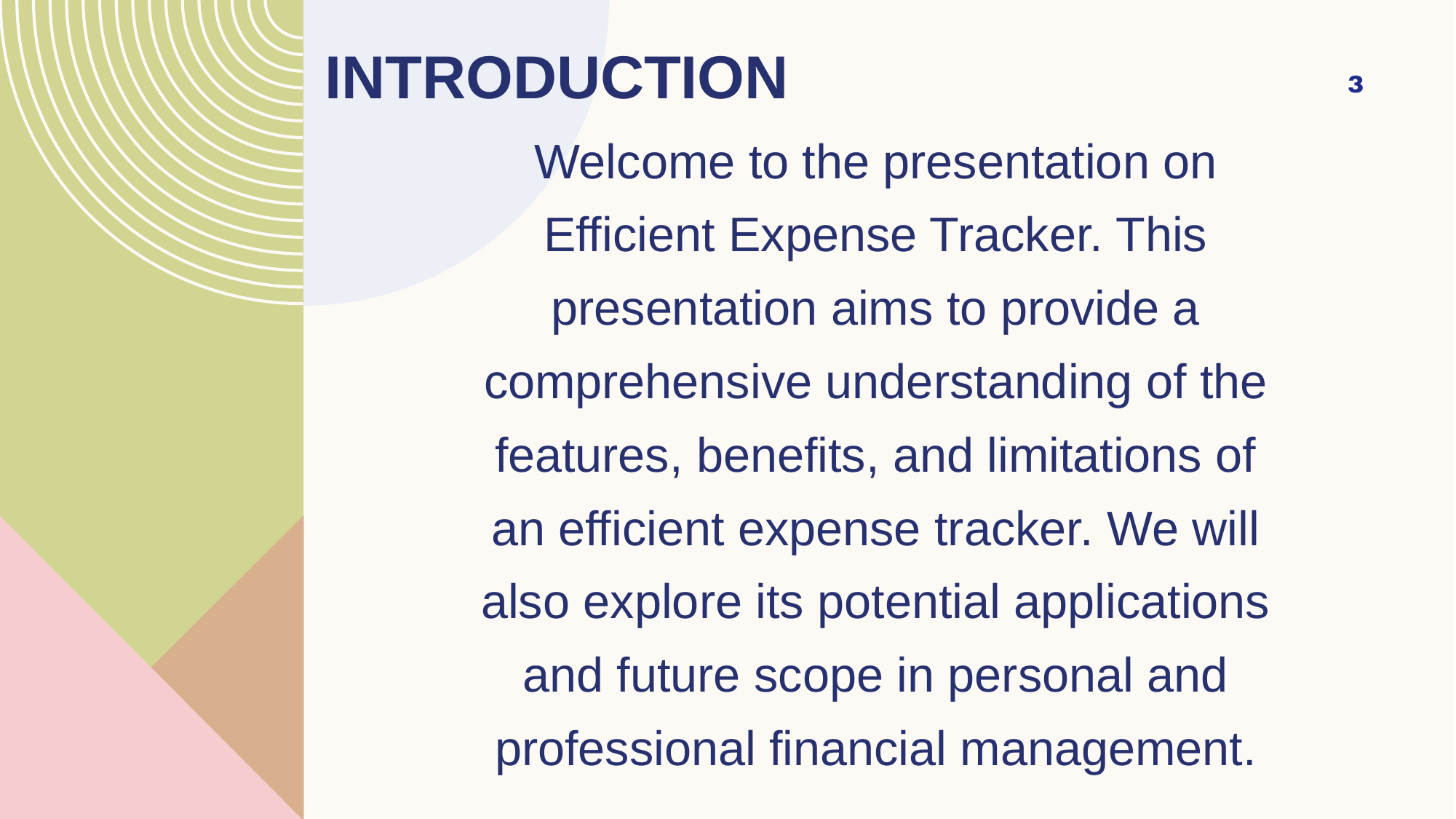

# INTRODUCTION
3
Welcome to the presentation on
Efficient Expense Tracker. This
presentation aims to provide a
comprehensive understanding of the
features, benefits, and limitations of
an efficient expense tracker. We will
also explore its potential applications
and future scope in personal and
professional financial management.